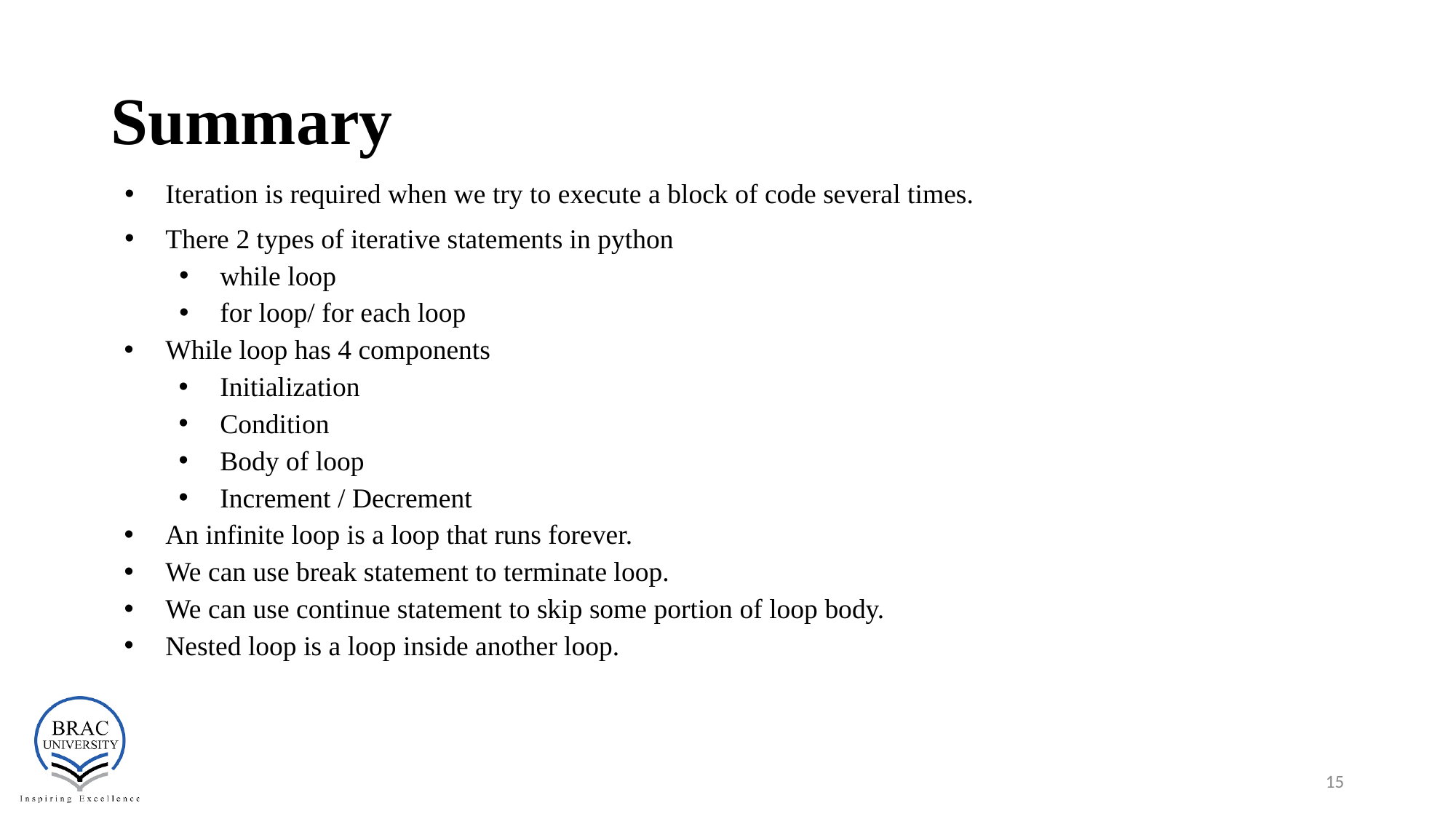

# Summary
Iteration is required when we try to execute a block of code several times.
There 2 types of iterative statements in python
while loop
for loop/ for each loop
While loop has 4 components
Initialization
Condition
Body of loop
Increment / Decrement
An infinite loop is a loop that runs forever.
We can use break statement to terminate loop.
We can use continue statement to skip some portion of loop body.
Nested loop is a loop inside another loop.
15